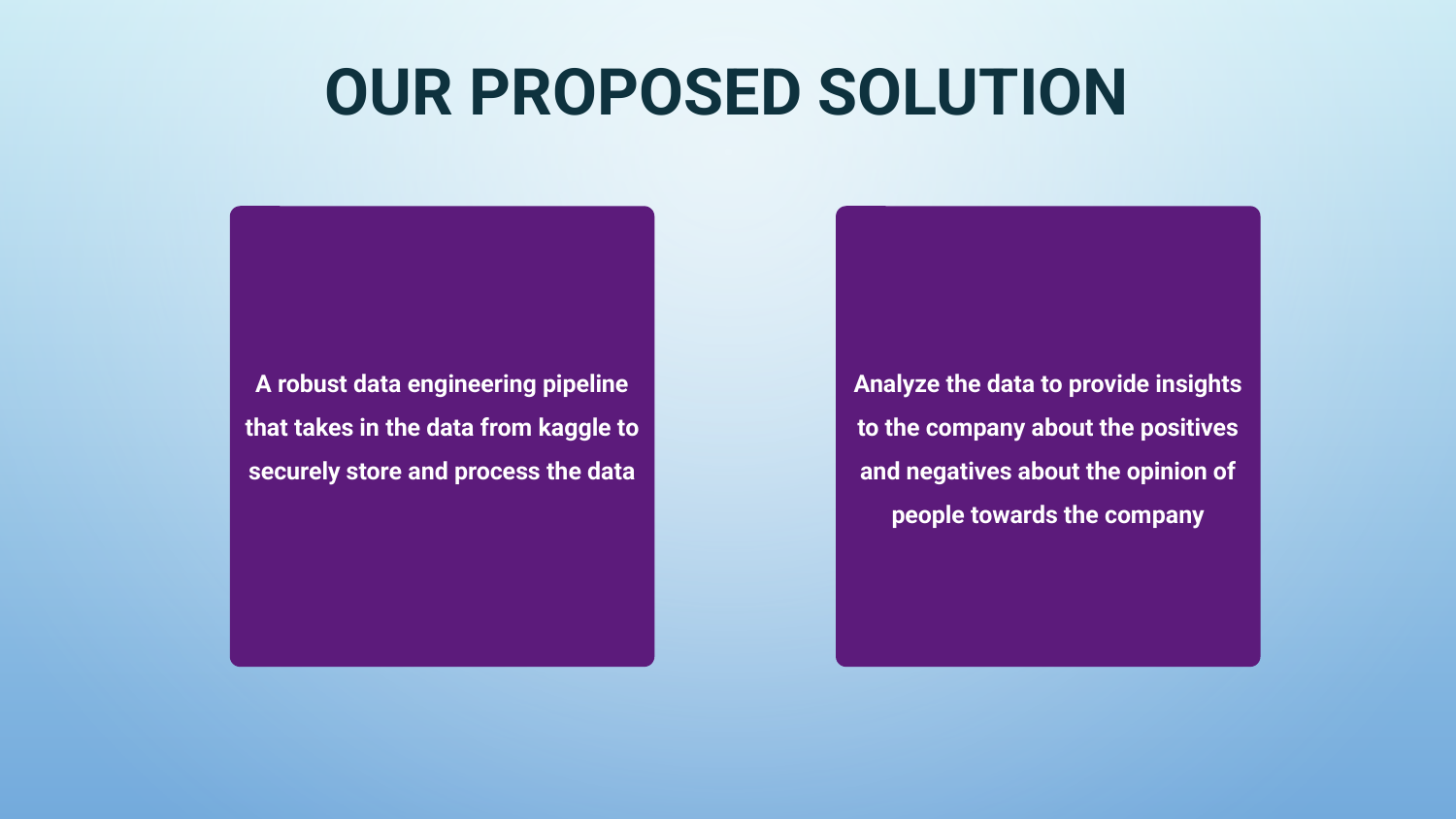

# OUR PROPOSED SOLUTION

A robust data engineering pipeline that takes in the data from kaggle to securely store and process the data
Analyze the data to provide insights to the company about the positives and negatives about the opinion of people towards the company